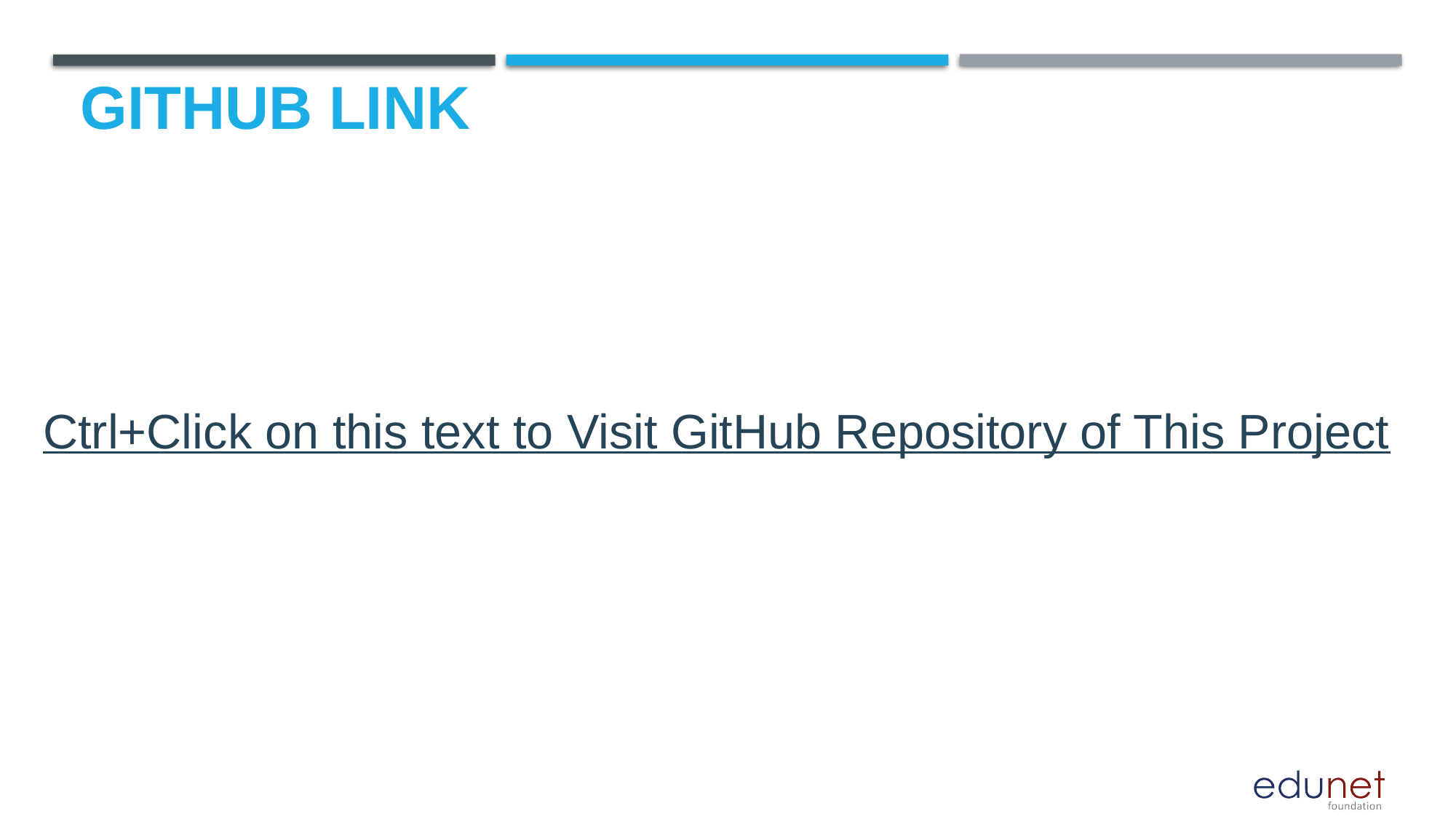

# GitHub Link
Ctrl+Click on this text to Visit GitHub Repository of This Project